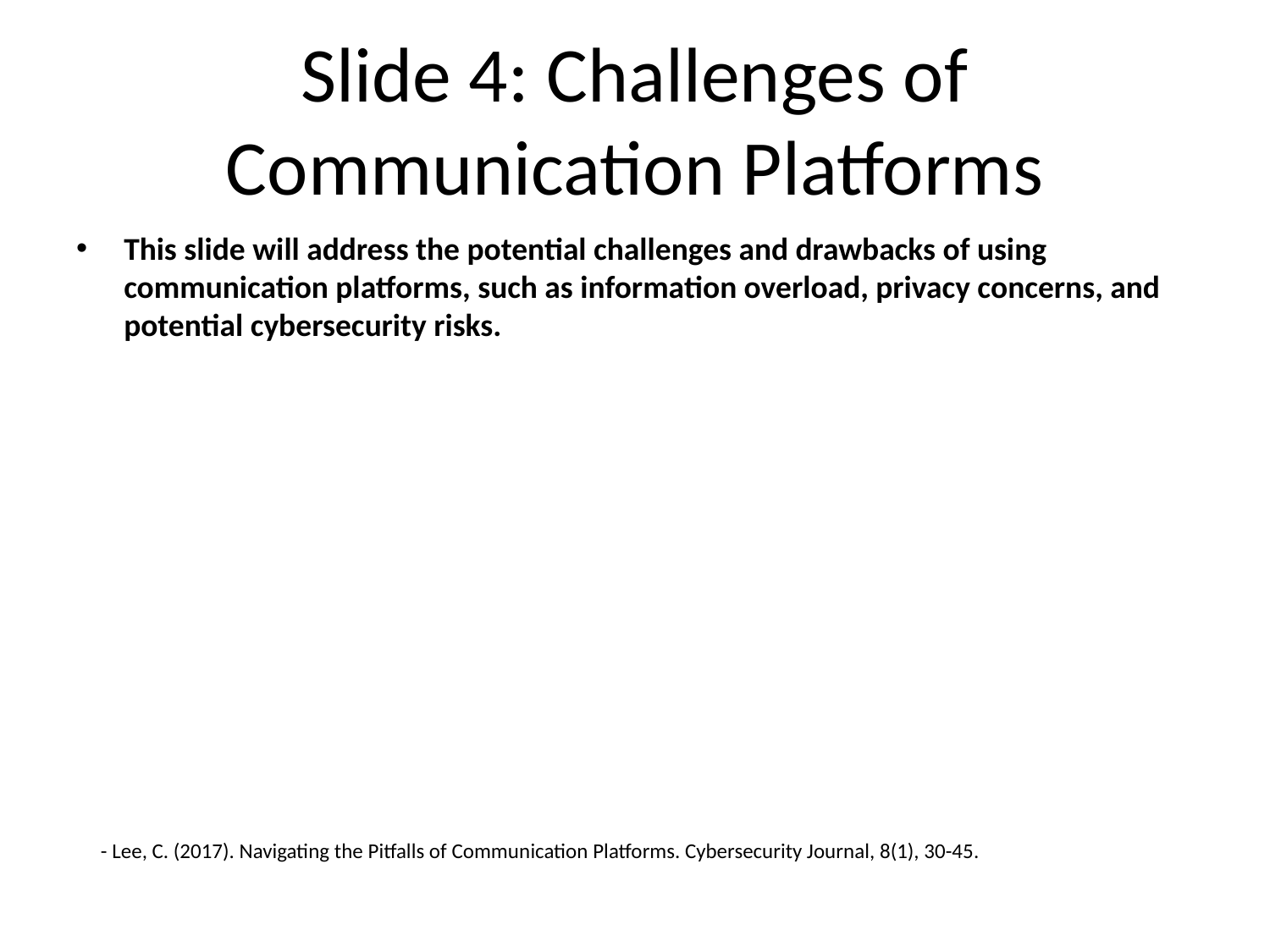

# Slide 4: Challenges of Communication Platforms
This slide will address the potential challenges and drawbacks of using communication platforms, such as information overload, privacy concerns, and potential cybersecurity risks.

- Lee, C. (2017). Navigating the Pitfalls of Communication Platforms. Cybersecurity Journal, 8(1), 30-45.